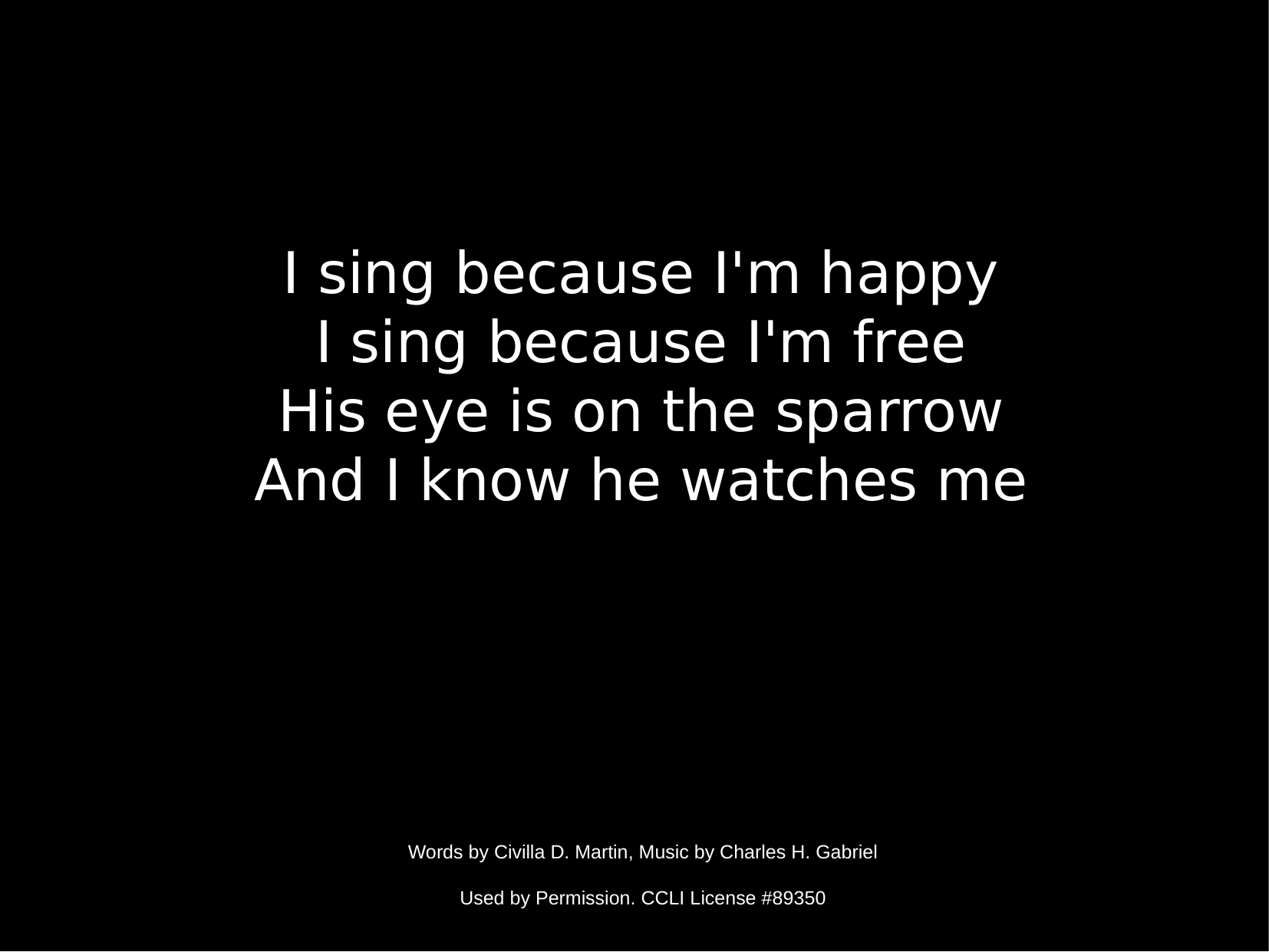

I sing because I'm happy
I sing because I'm free
His eye is on the sparrow
And I know he watches me
Words by Civilla D. Martin, Music by Charles H. Gabriel

Used by Permission. CCLI License #89350